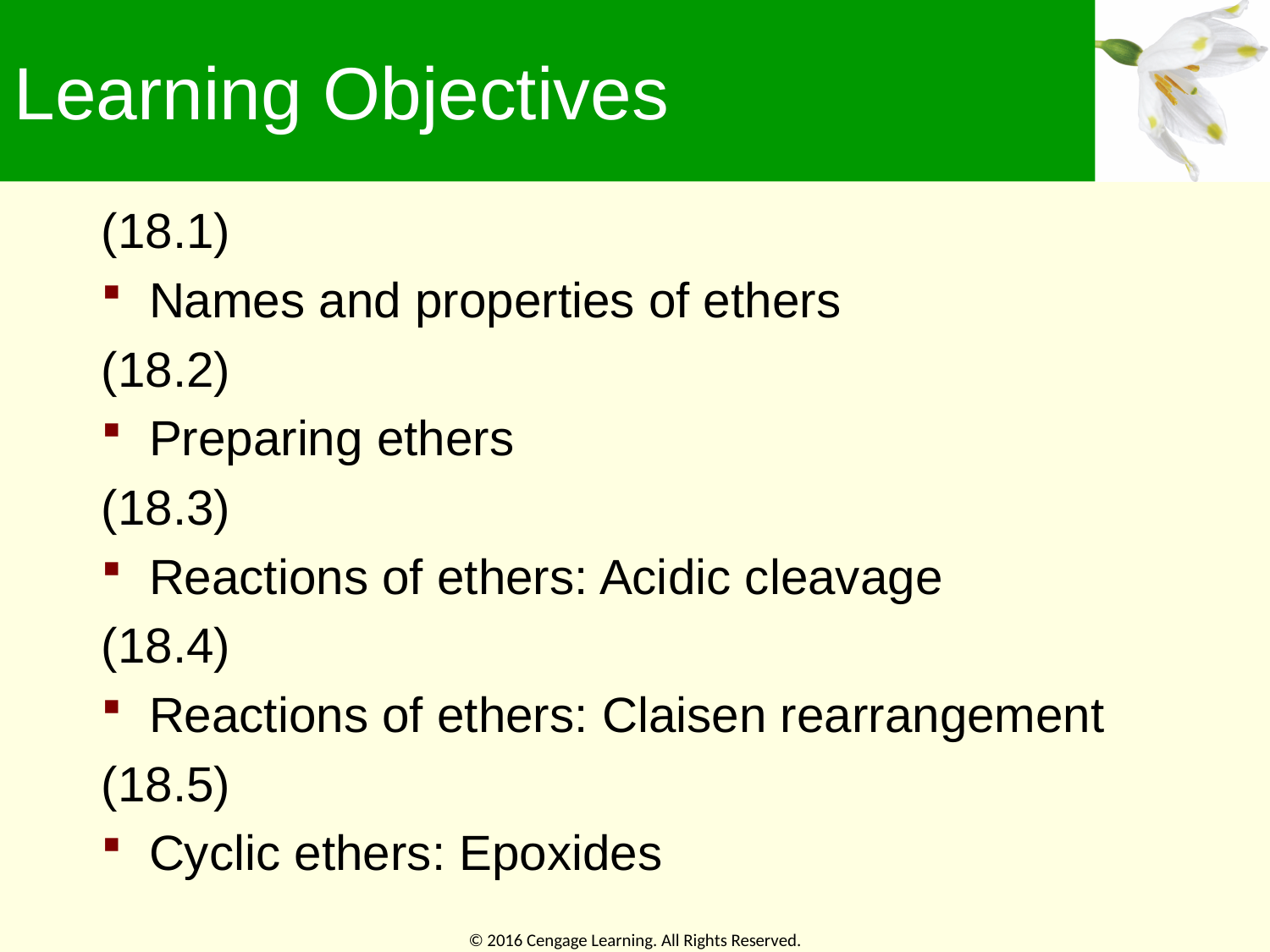

# Learning Objectives
(18.1)
Names and properties of ethers
(18.2)
Preparing ethers
(18.3)
Reactions of ethers: Acidic cleavage
(18.4)
Reactions of ethers: Claisen rearrangement
(18.5)
Cyclic ethers: Epoxides